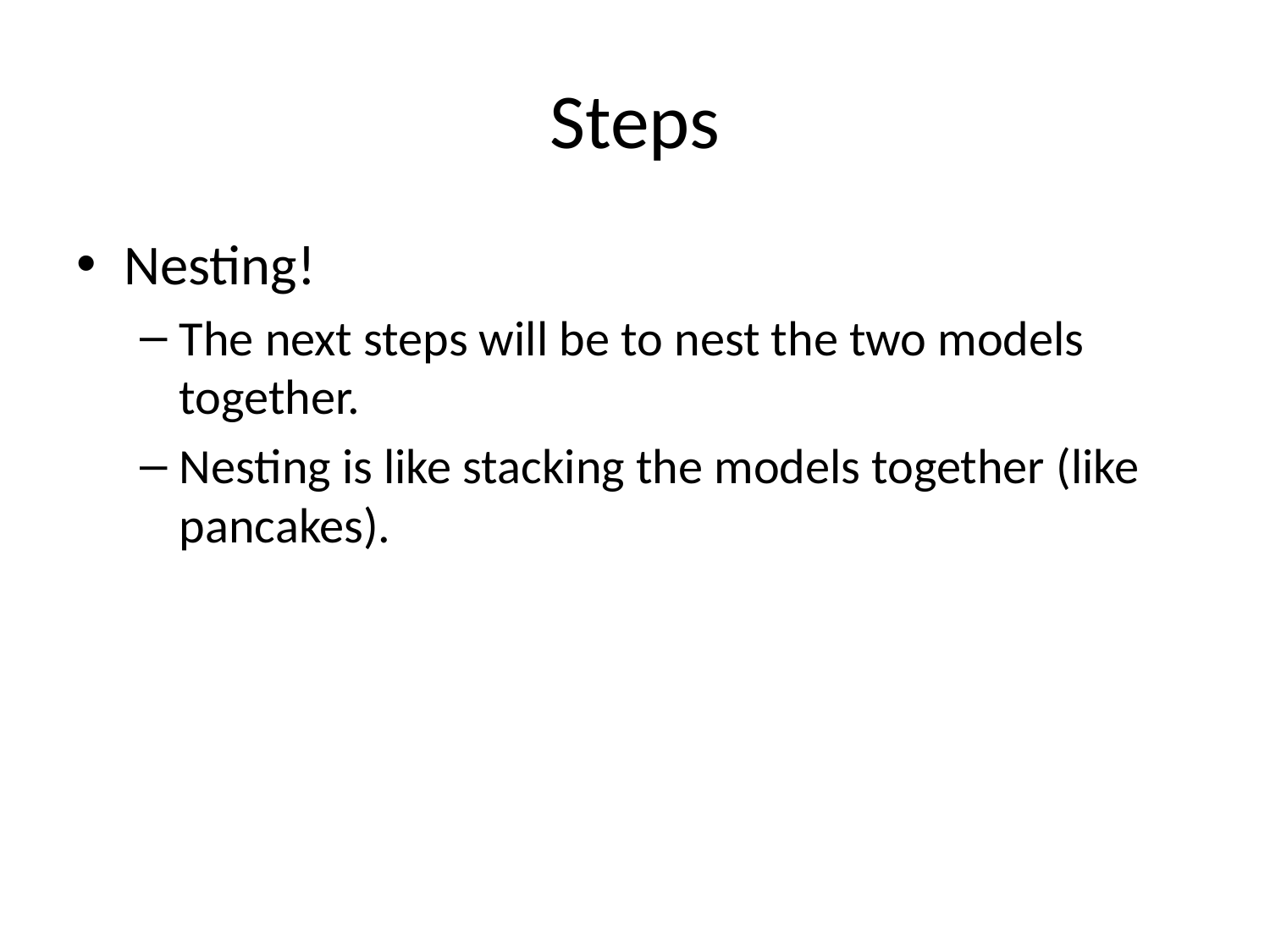

# Steps
Nesting!
The next steps will be to nest the two models together.
Nesting is like stacking the models together (like pancakes).